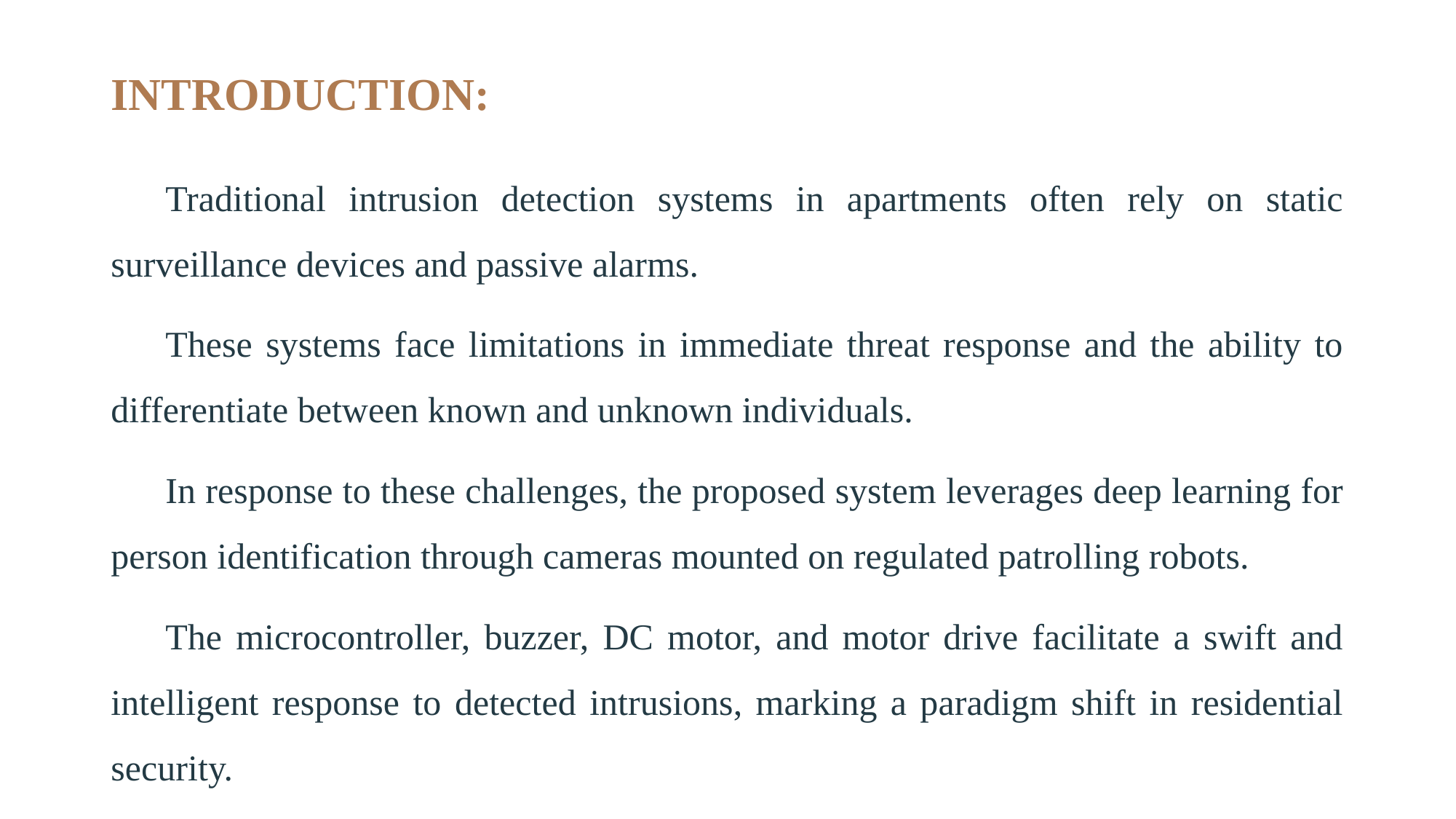

# INTRODUCTION:
Traditional intrusion detection systems in apartments often rely on static surveillance devices and passive alarms.
These systems face limitations in immediate threat response and the ability to differentiate between known and unknown individuals.
In response to these challenges, the proposed system leverages deep learning for person identification through cameras mounted on regulated patrolling robots.
The microcontroller, buzzer, DC motor, and motor drive facilitate a swift and intelligent response to detected intrusions, marking a paradigm shift in residential security.